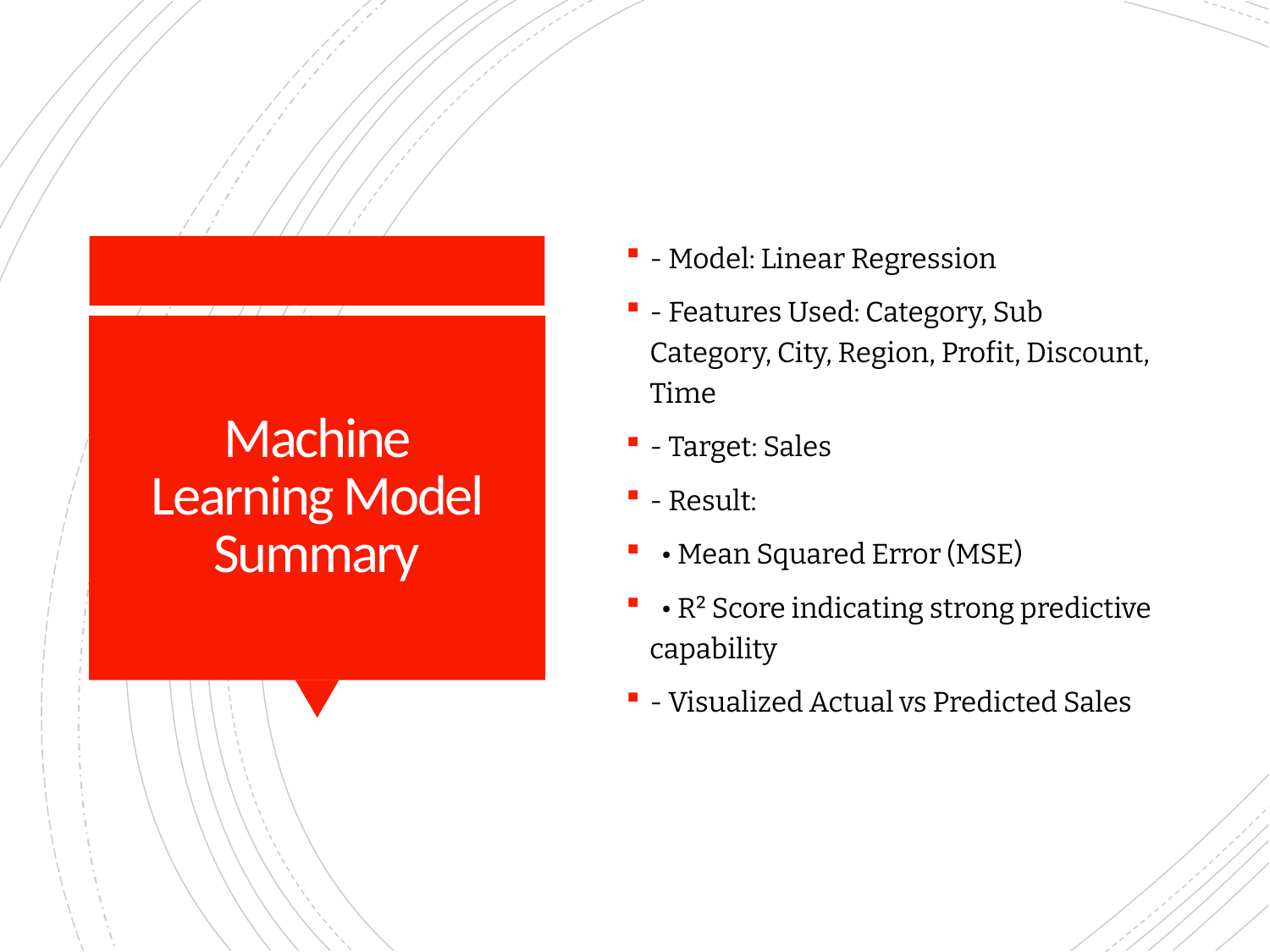

- Model: Linear Regression
- Features Used: Category, Sub Category, City, Region, Profit, Discount, Time
- Target: Sales
- Result:
  • Mean Squared Error (MSE)
  • R² Score indicating strong predictive capability
- Visualized Actual vs Predicted Sales
# Machine Learning Model Summary